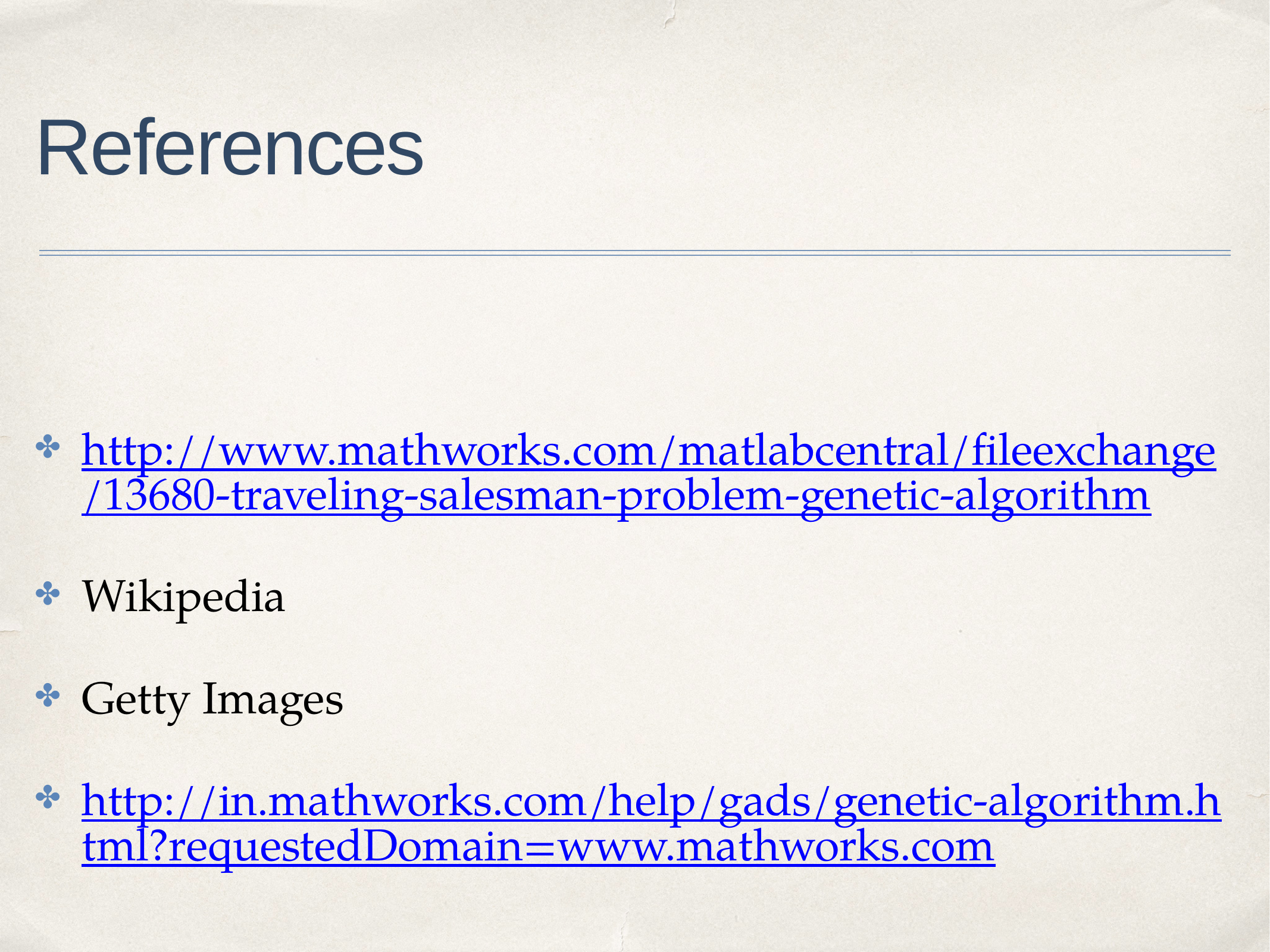

# References
http://www.mathworks.com/matlabcentral/fileexchange/13680-traveling-salesman-problem-genetic-algorithm
Wikipedia
Getty Images
http://in.mathworks.com/help/gads/genetic-algorithm.html?requestedDomain=www.mathworks.com